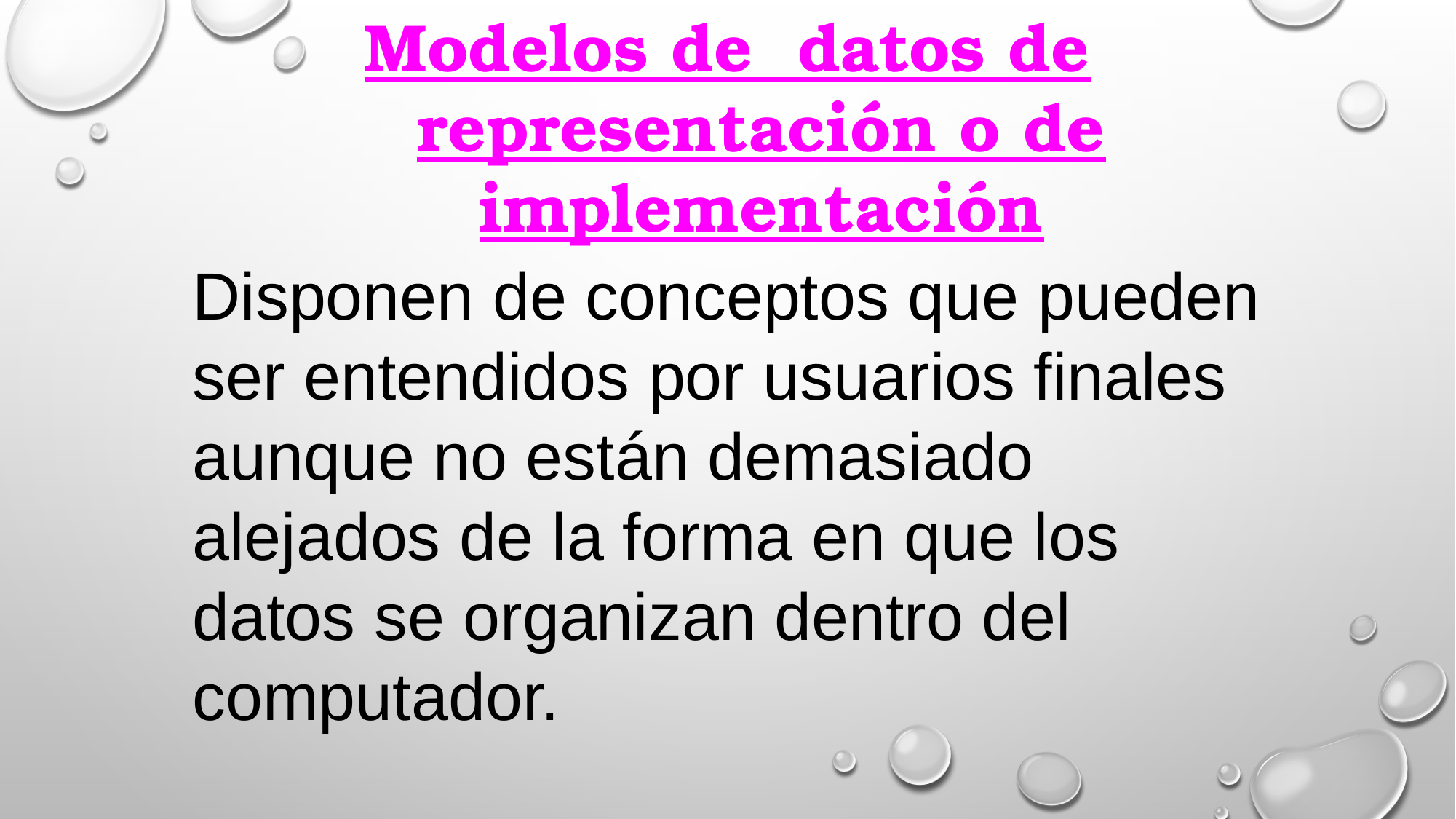

Modelos de  datos de representación o de implementación
Disponen de conceptos que pueden ser entendidos por usuarios finales aunque no están demasiado alejados de la forma en que los datos se organizan dentro del computador.